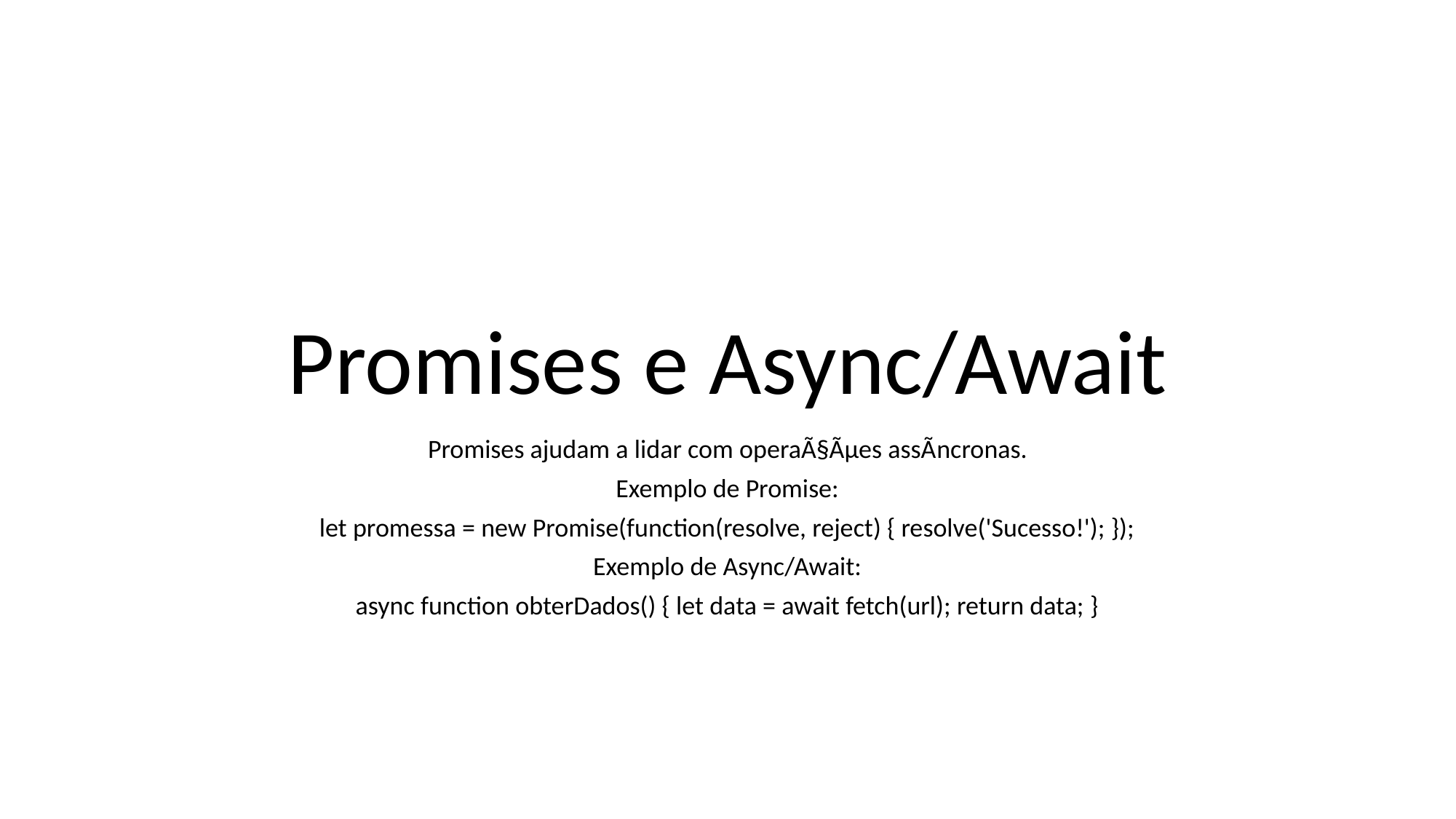

# Promises e Async/Await
Promises ajudam a lidar com operaÃ§Ãµes assÃ­ncronas.
Exemplo de Promise:
let promessa = new Promise(function(resolve, reject) { resolve('Sucesso!'); });
Exemplo de Async/Await:
async function obterDados() { let data = await fetch(url); return data; }